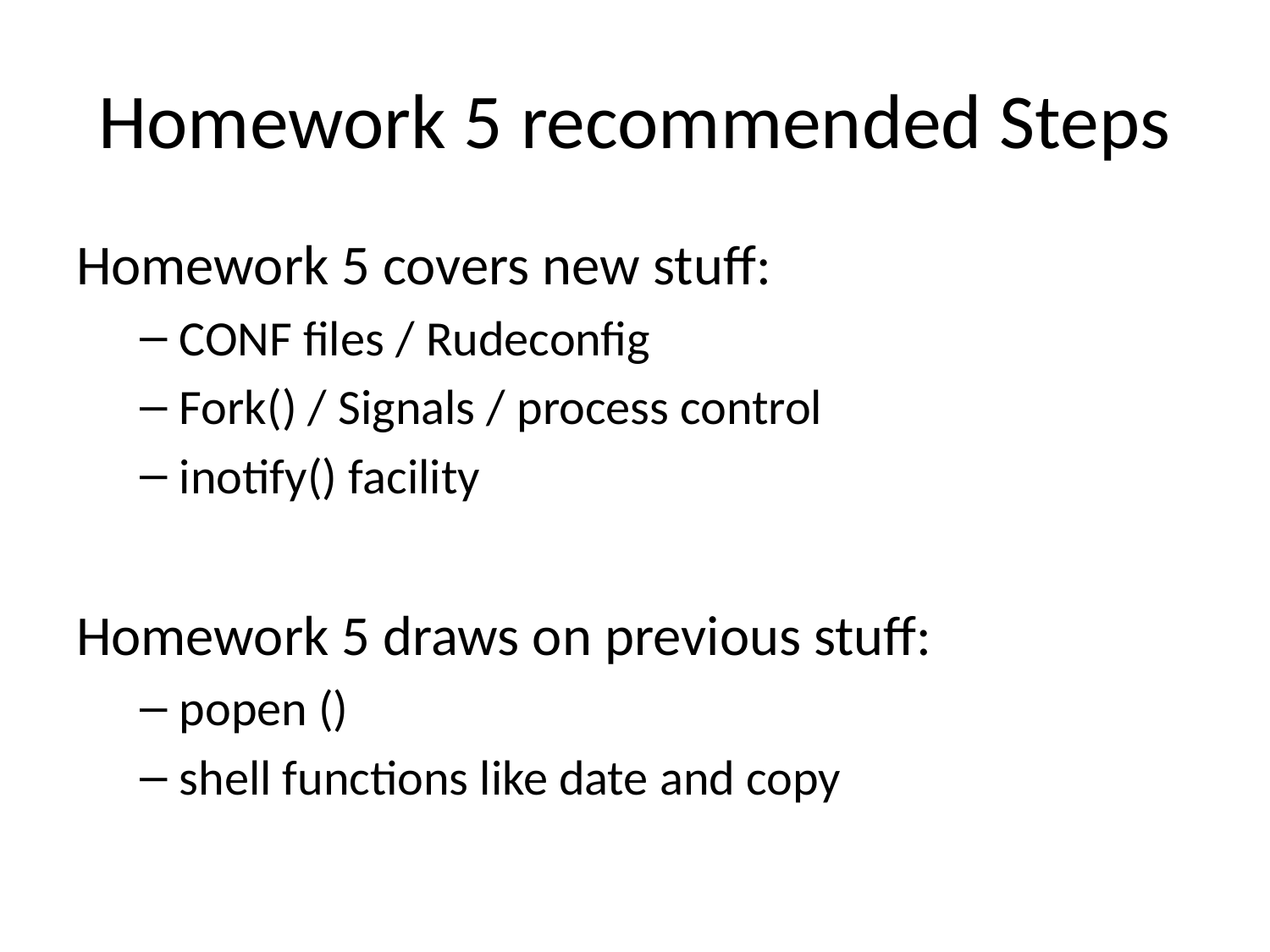

# Homework 5 recommended Steps
Homework 5 covers new stuff:
CONF files / Rudeconfig
Fork() / Signals / process control
inotify() facility

Homework 5 draws on previous stuff:
popen ()
shell functions like date and copy